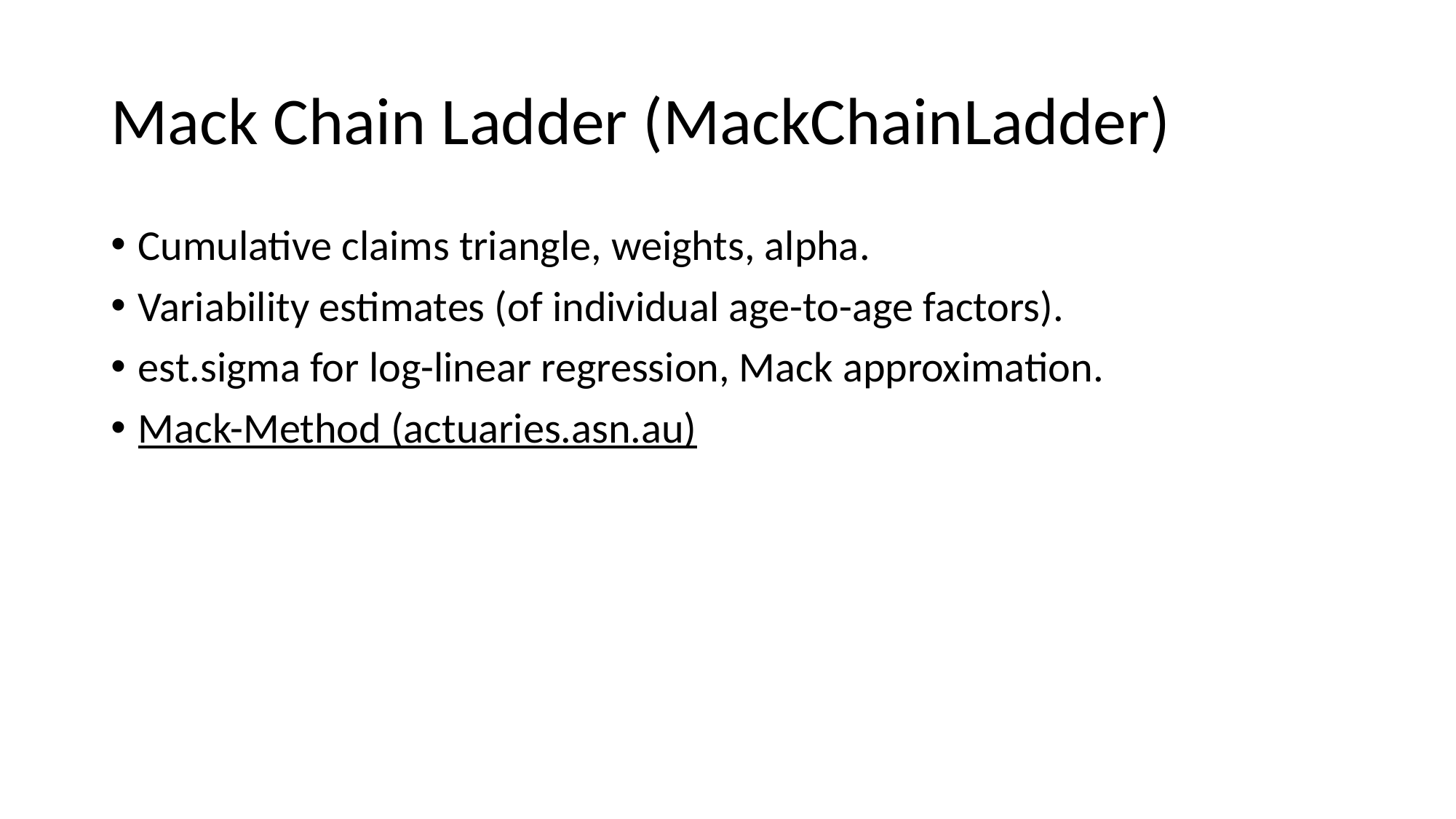

# Mack Chain Ladder (MackChainLadder)
Cumulative claims triangle, weights, alpha.
Variability estimates (of individual age-to-age factors).
est.sigma for log-linear regression, Mack approximation.
Mack-Method (actuaries.asn.au)